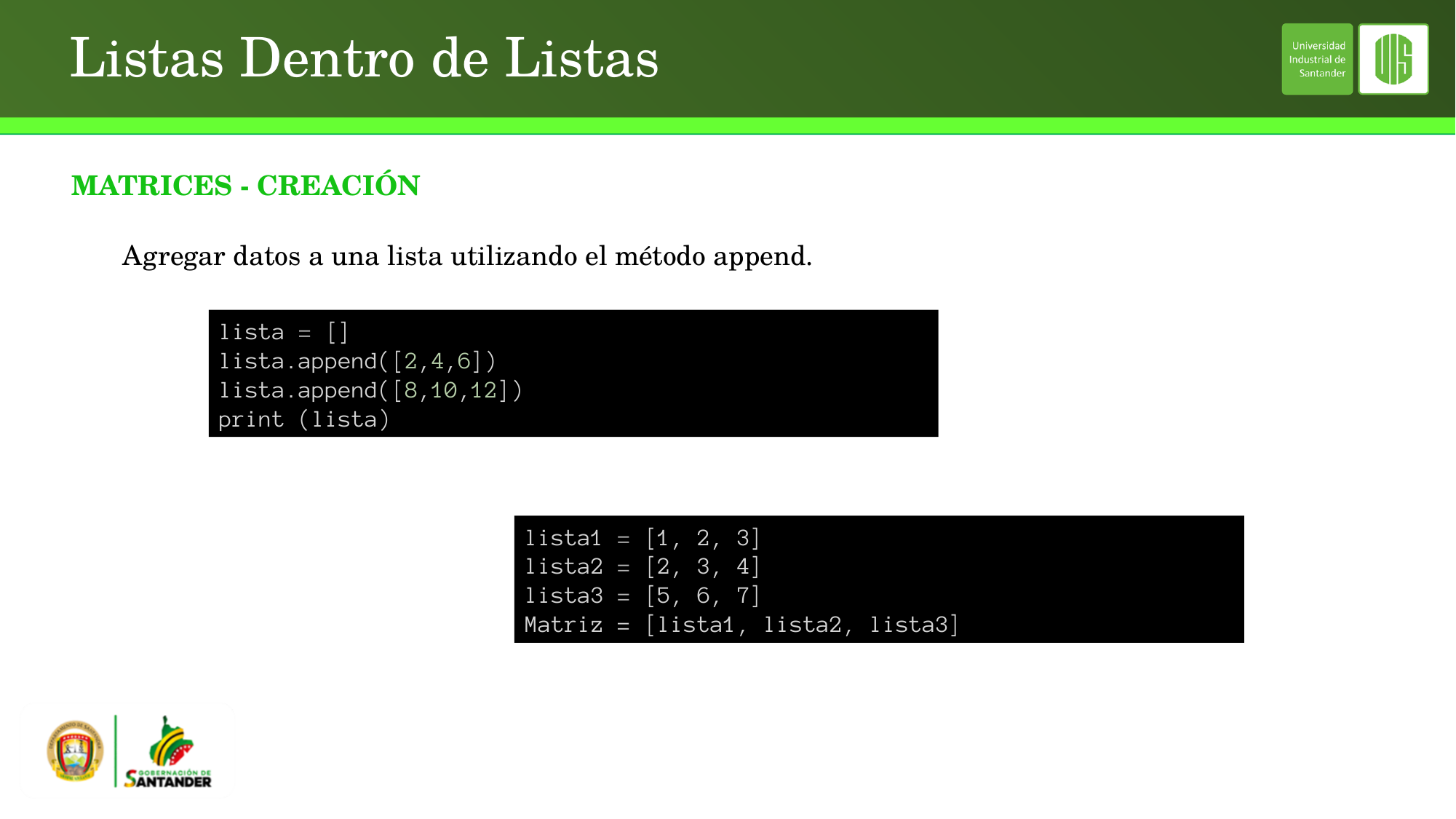

# Listas Dentro de Listas
MATRICES - CREACIÓN
Agregar datos a una lista utilizando el método append.

lista = []
lista.append([2,4,6])
lista.append([8,10,12])
print (lista)
lista1 = [1, 2, 3]
lista2 = [2, 3, 4]
lista3 = [5, 6, 7]
Matriz = [lista1, lista2, lista3]